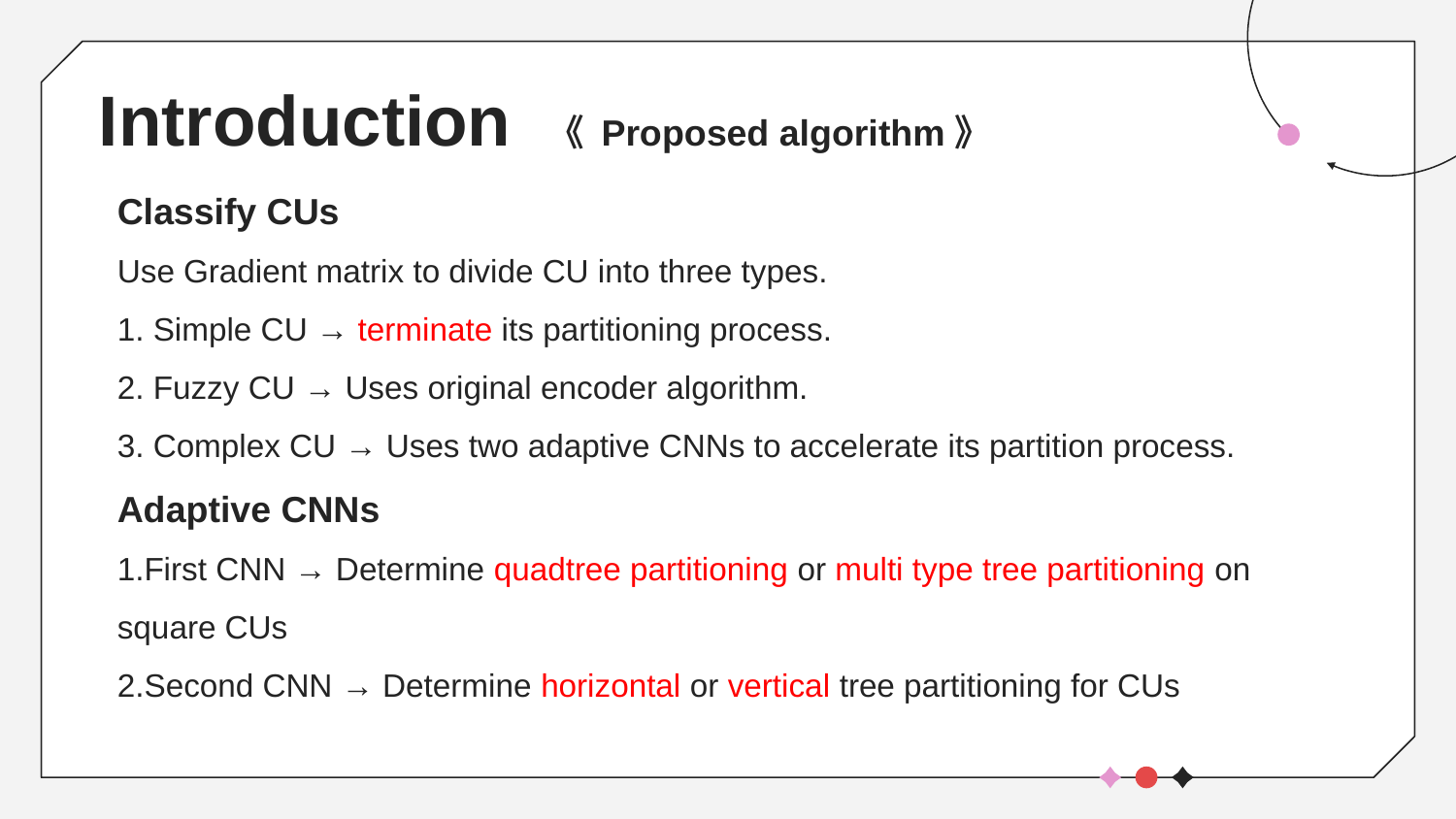

# Introduction 《 Proposed algorithm》
Classify CUs
Use Gradient matrix to divide CU into three types.
1. Simple CU → terminate its partitioning process.
2. Fuzzy CU → Uses original encoder algorithm.
3. Complex CU → Uses two adaptive CNNs to accelerate its partition process.
Adaptive CNNs
1.First CNN → Determine quadtree partitioning or multi type tree partitioning on square CUs
2.Second CNN → Determine horizontal or vertical tree partitioning for CUs